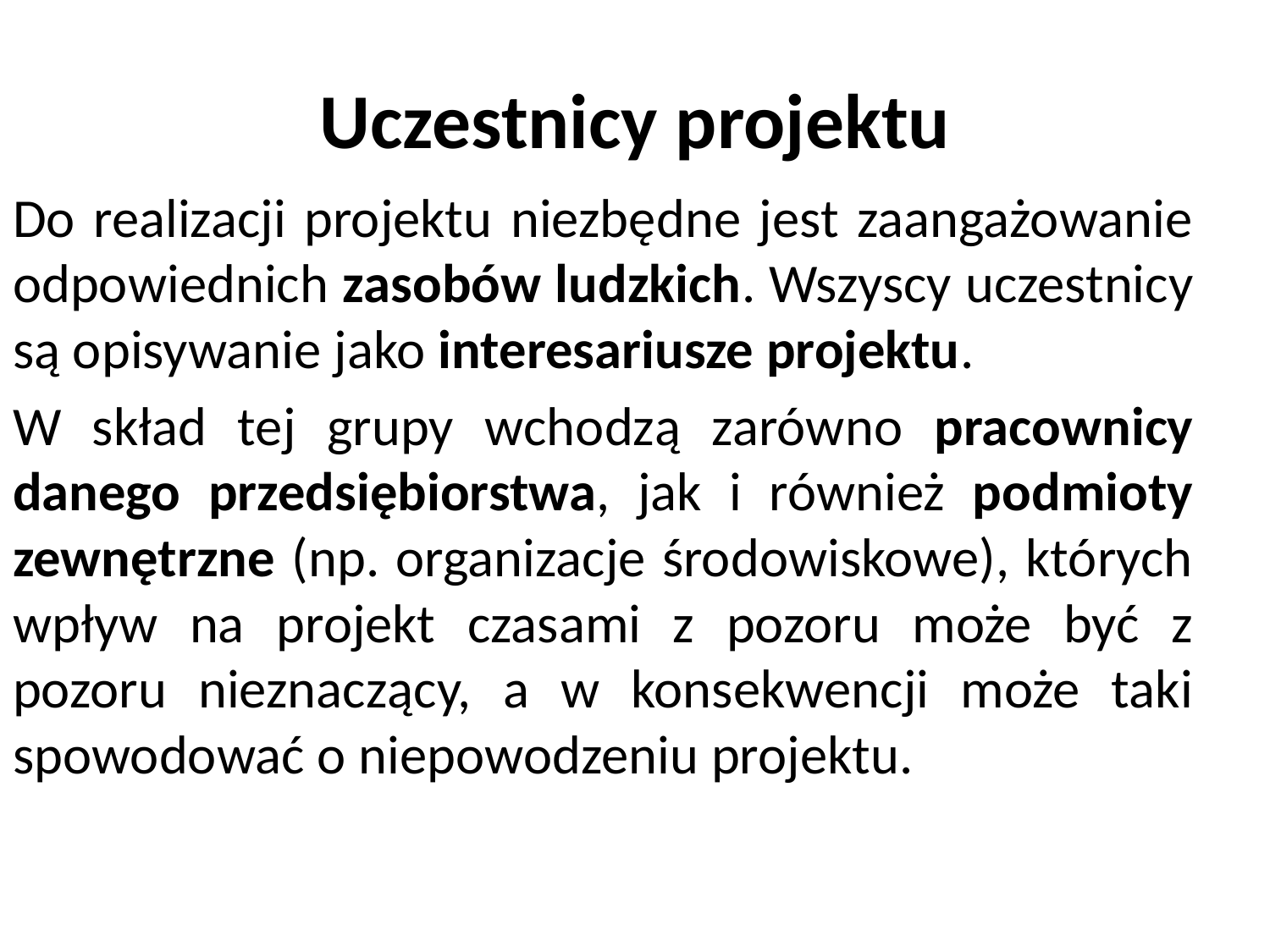

# Uczestnicy projektu
Do realizacji projektu niezbędne jest zaangażowanie odpowiednich zasobów ludzkich. Wszyscy uczestnicy są opisywanie jako interesariusze projektu.
W skład tej grupy wchodzą zarówno pracownicy danego przedsiębiorstwa, jak i również podmioty zewnętrzne (np. organizacje środowiskowe), których wpływ na projekt czasami z pozoru może być z pozoru nieznaczący, a w konsekwencji może taki spowodować o niepowodzeniu projektu.